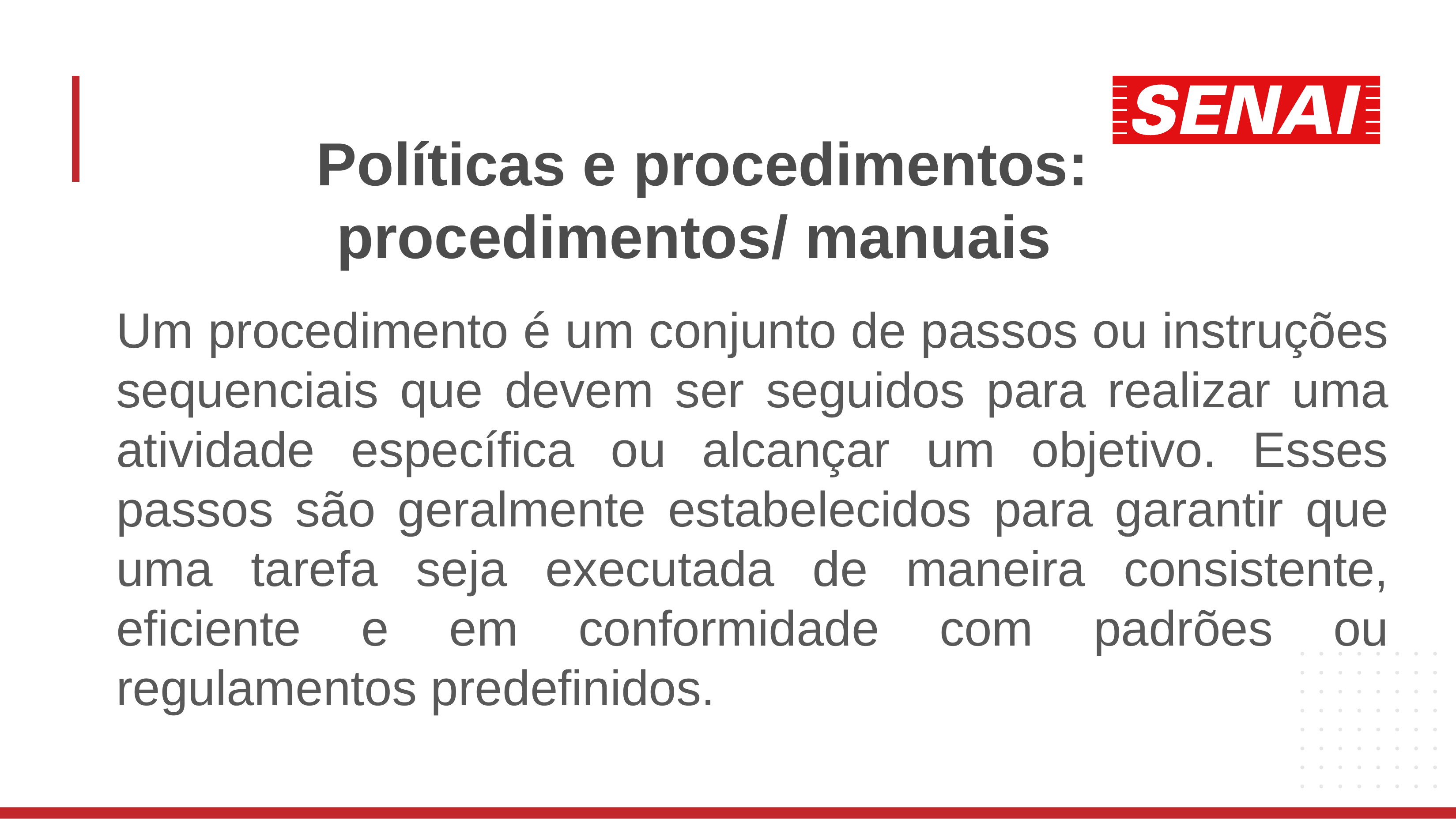

# Políticas e procedimentos: procedimentos/ manuais
Um procedimento é um conjunto de passos ou instruções sequenciais que devem ser seguidos para realizar uma atividade específica ou alcançar um objetivo. Esses passos são geralmente estabelecidos para garantir que uma tarefa seja executada de maneira consistente, eficiente e em conformidade com padrões ou regulamentos predefinidos.